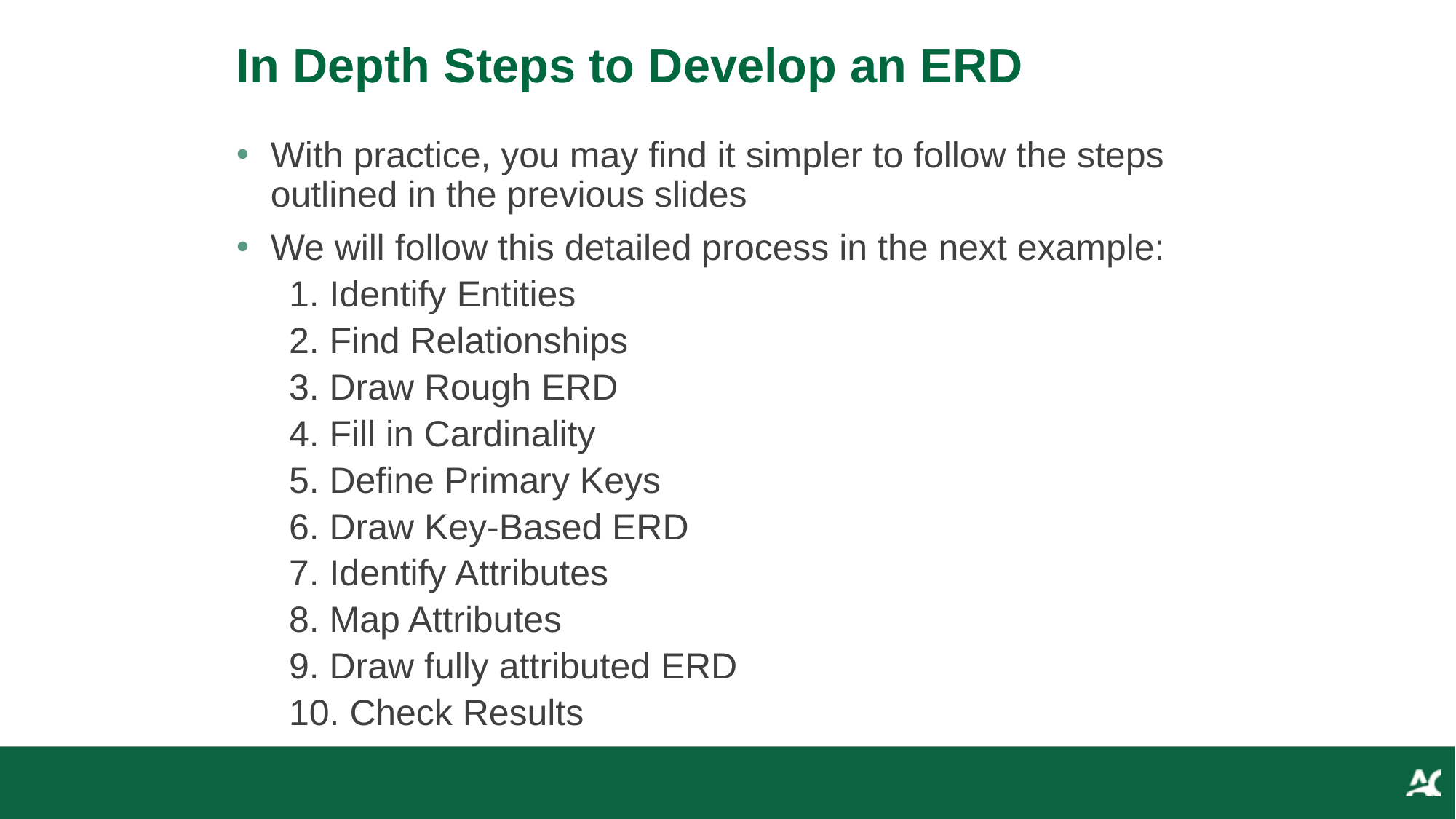

# In Depth Steps to Develop an ERD
With practice, you may find it simpler to follow the steps outlined in the previous slides
We will follow this detailed process in the next example:
1. Identify Entities
2. Find Relationships
3. Draw Rough ERD
4. Fill in Cardinality
5. Define Primary Keys
6. Draw Key-Based ERD
7. Identify Attributes
8. Map Attributes
9. Draw fully attributed ERD
10. Check Results